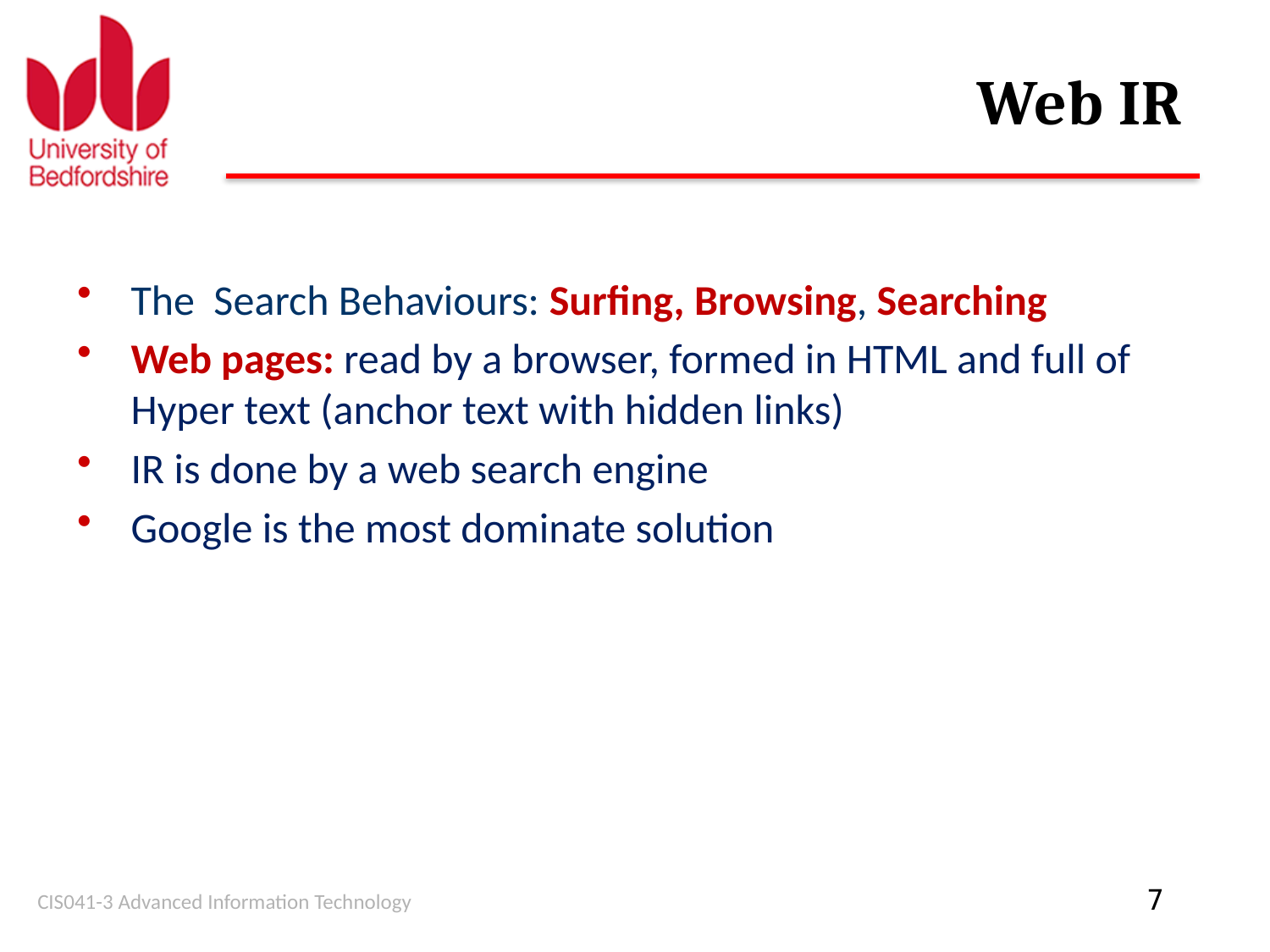

# Web IR
The  Search Behaviours: Surfing, Browsing, Searching
Web pages: read by a browser, formed in HTML and full of Hyper text (anchor text with hidden links)
IR is done by a web search engine
Google is the most dominate solution

CIS041-3 Advanced Information Technology